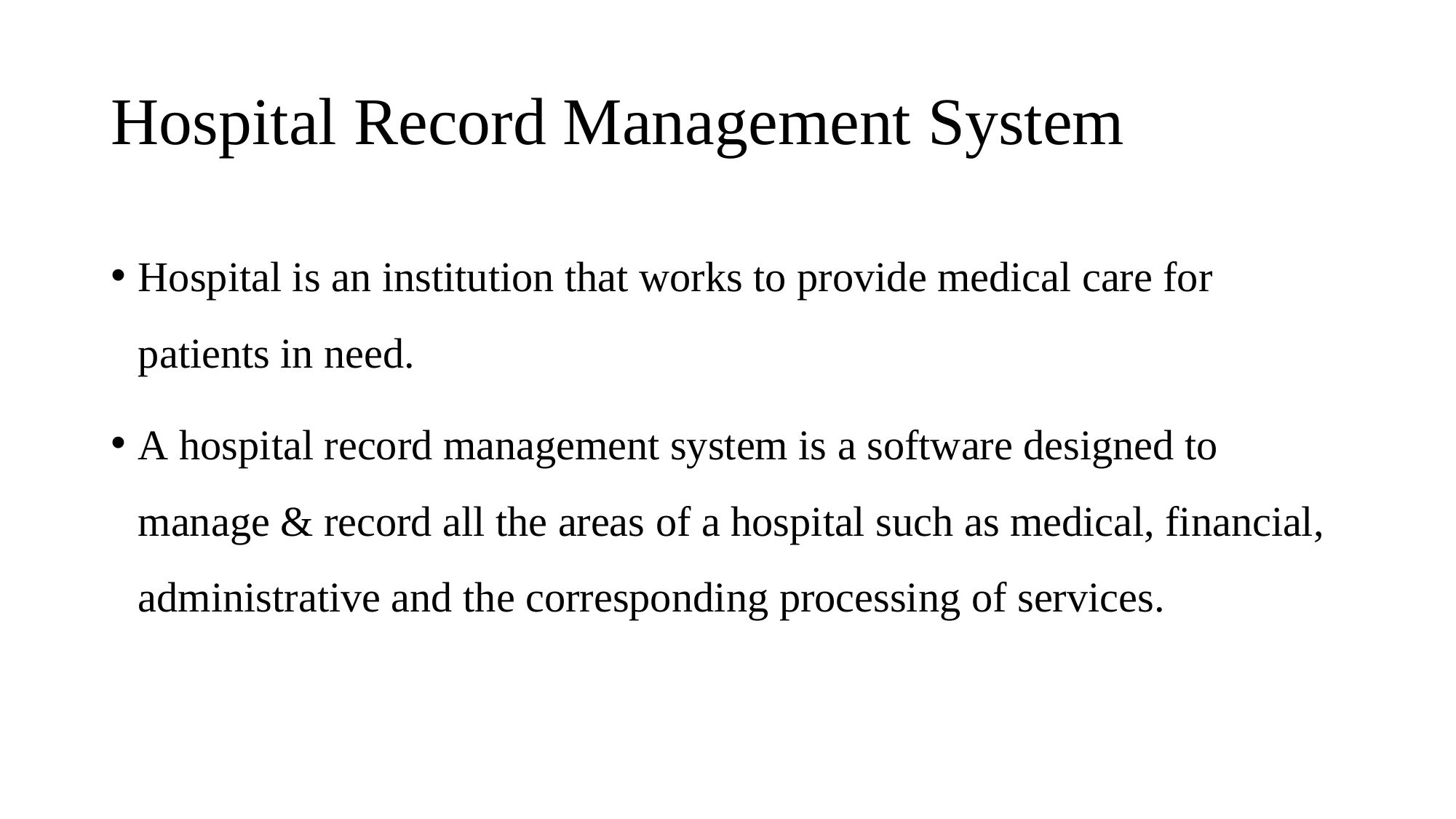

# Hospital Record Management System
Hospital is an institution that works to provide medical care for patients in need.
A hospital record management system is a software designed to manage & record all the areas of a hospital such as medical, financial, administrative and the corresponding processing of services.